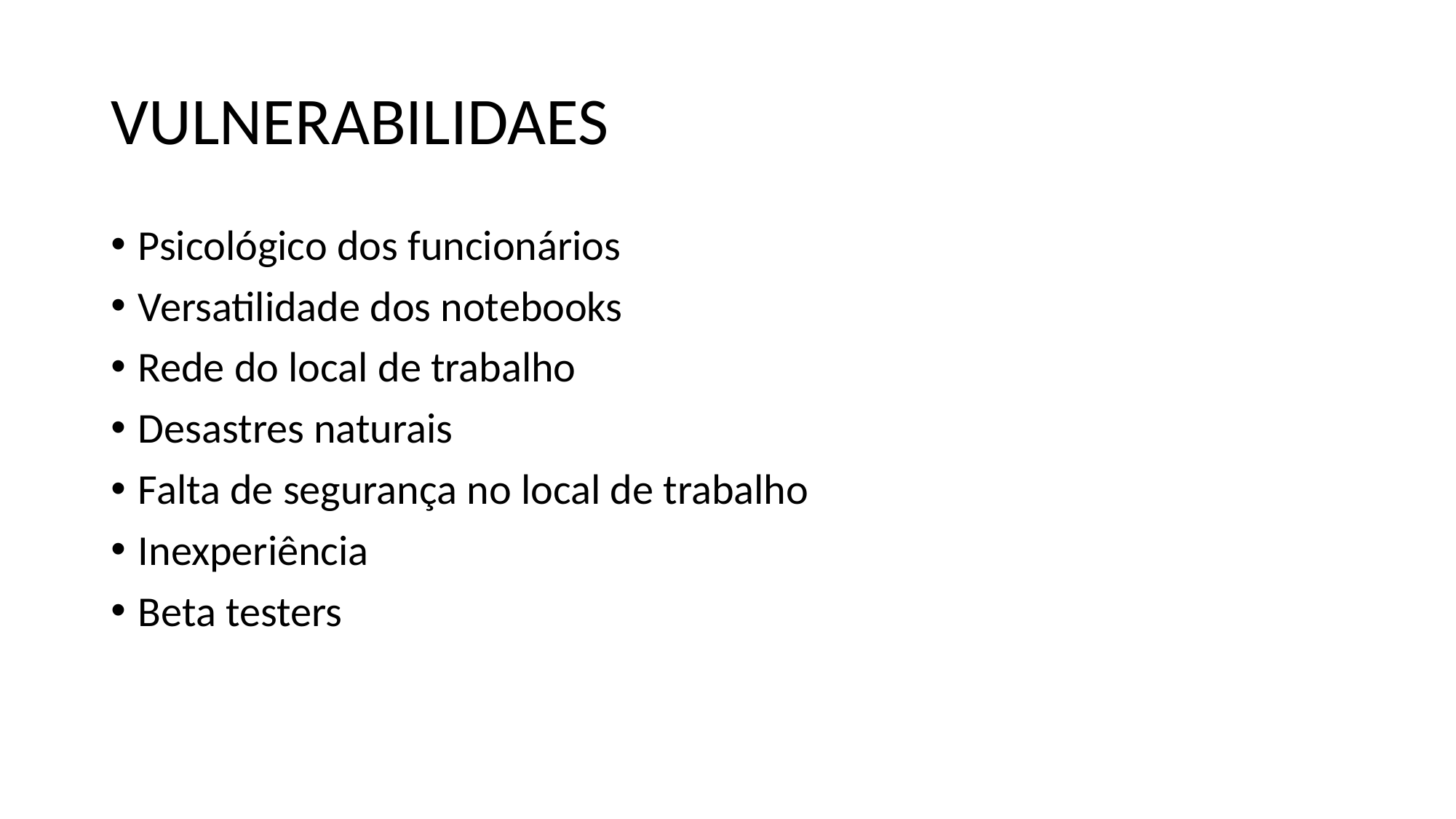

# VULNERABILIDAES
Psicológico dos funcionários
Versatilidade dos notebooks
Rede do local de trabalho
Desastres naturais
Falta de segurança no local de trabalho
Inexperiência
Beta testers